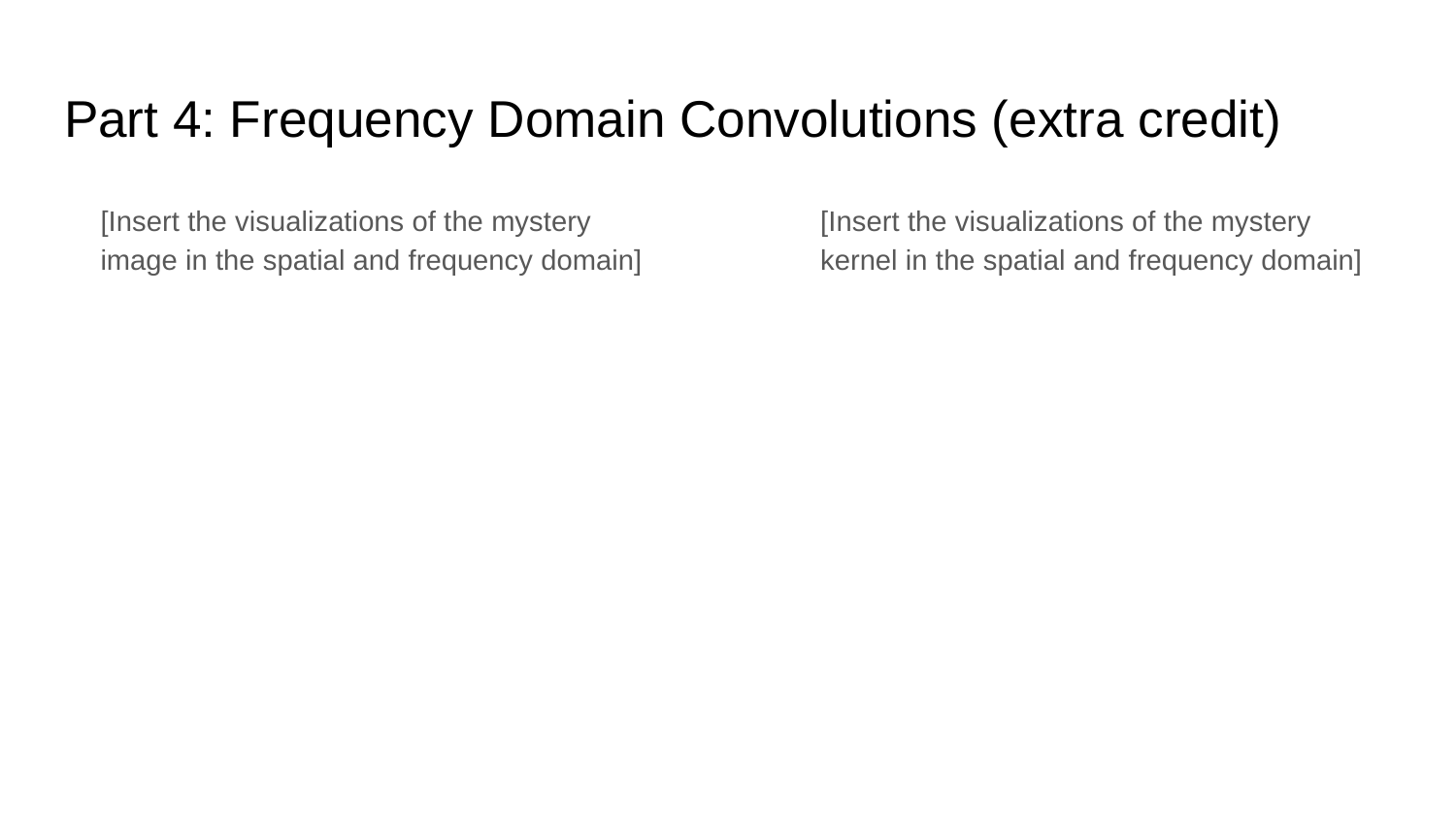

# Part 4: Frequency Domain Convolutions (extra credit)
[Insert the visualizations of the mystery image in the spatial and frequency domain]
[Insert the visualizations of the mystery kernel in the spatial and frequency domain]